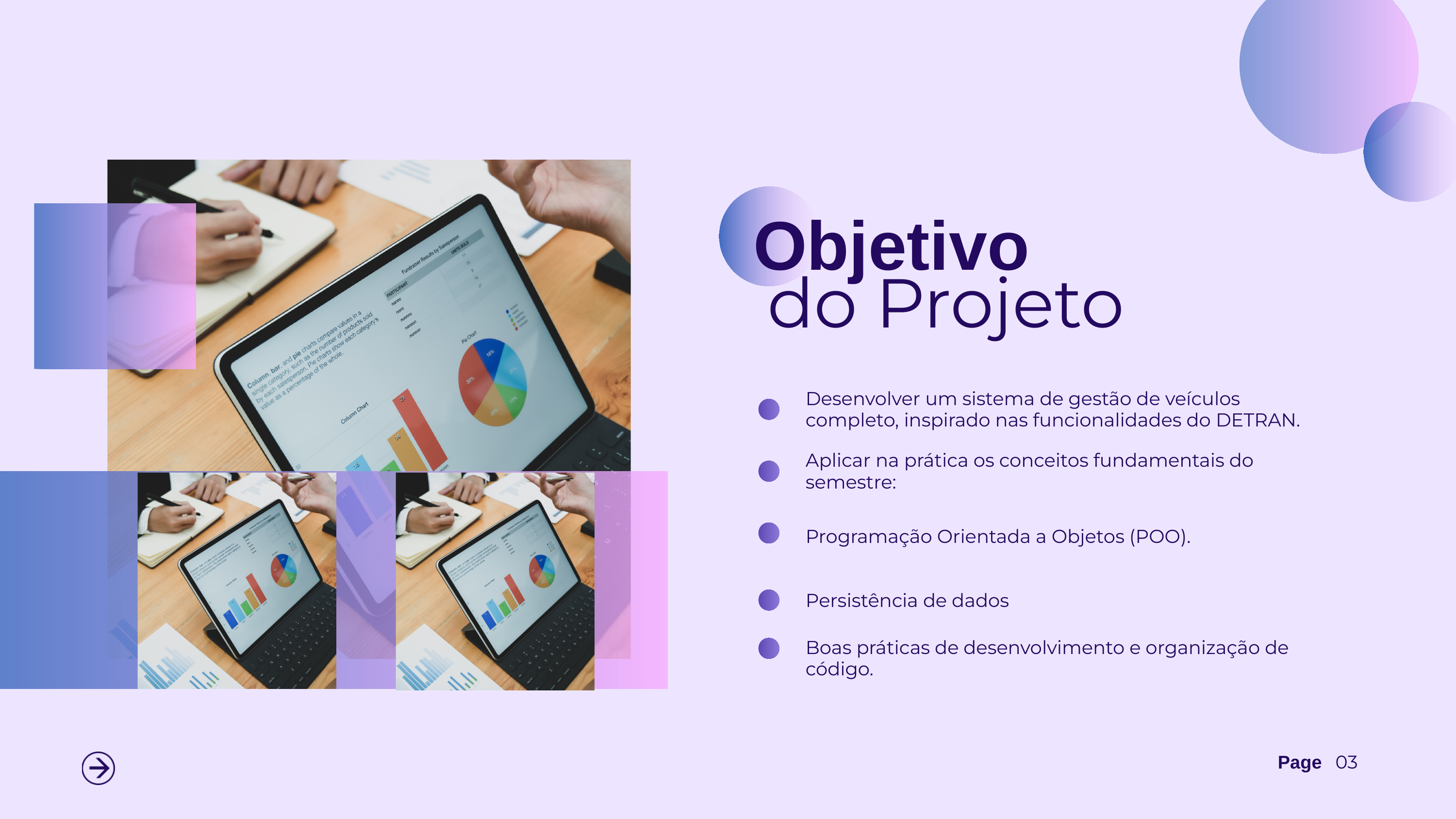

Objetivo
do Projeto
Desenvolver um sistema de gestão de veículos completo, inspirado nas funcionalidades do DETRAN.

Aplicar na prática os conceitos fundamentais do semestre:

Programação Orientada a Objetos (POO).

Persistência de dados
Boas práticas de desenvolvimento e organização de código.

Page
03